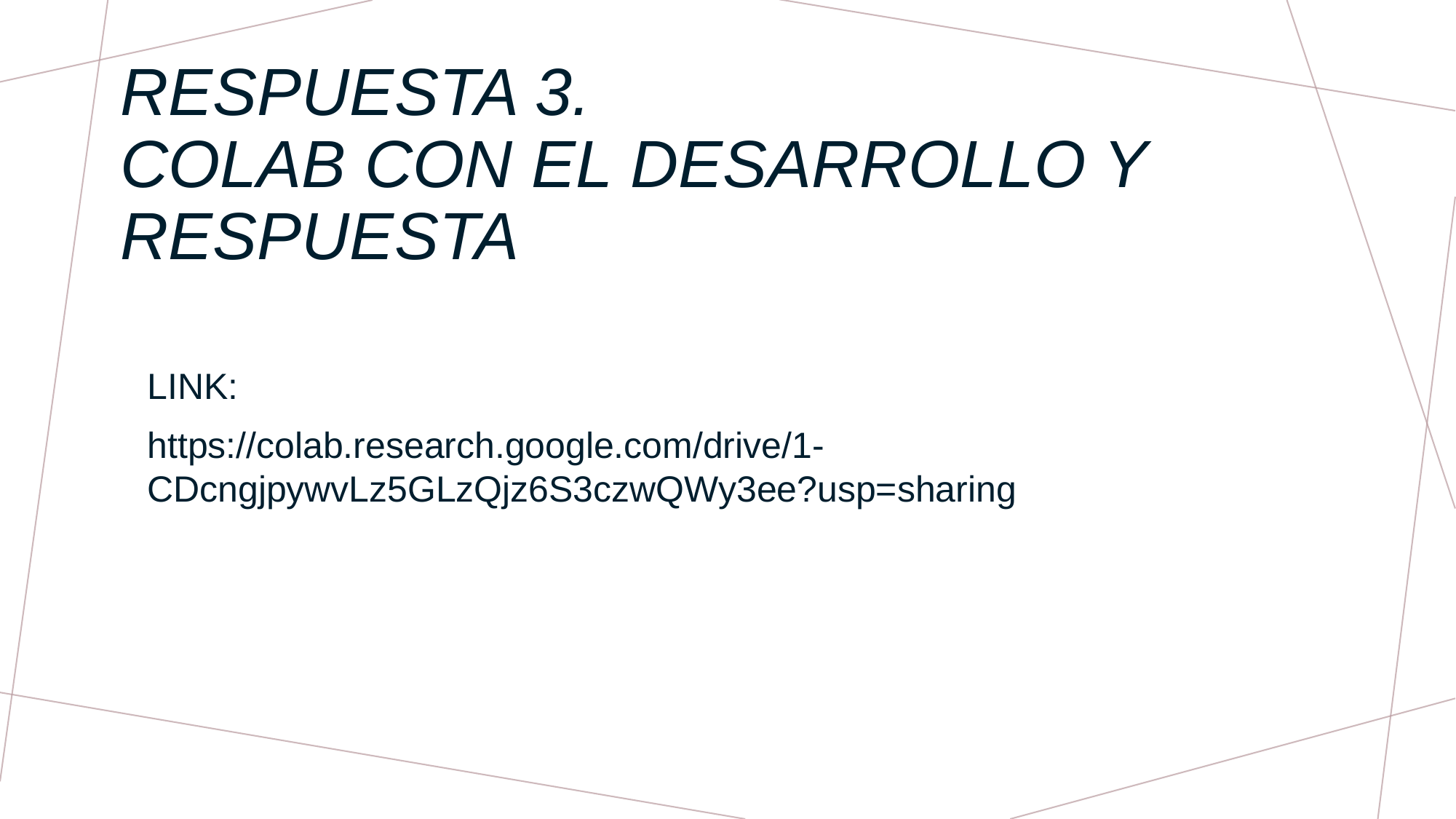

# RESPUESTA 3.
COLAB CON EL DESARROLLO Y RESPUESTA

LINK:
https://colab.research.google.com/drive/1-CDcngjpywvLz5GLzQjz6S3czwQWy3ee?usp=sharing